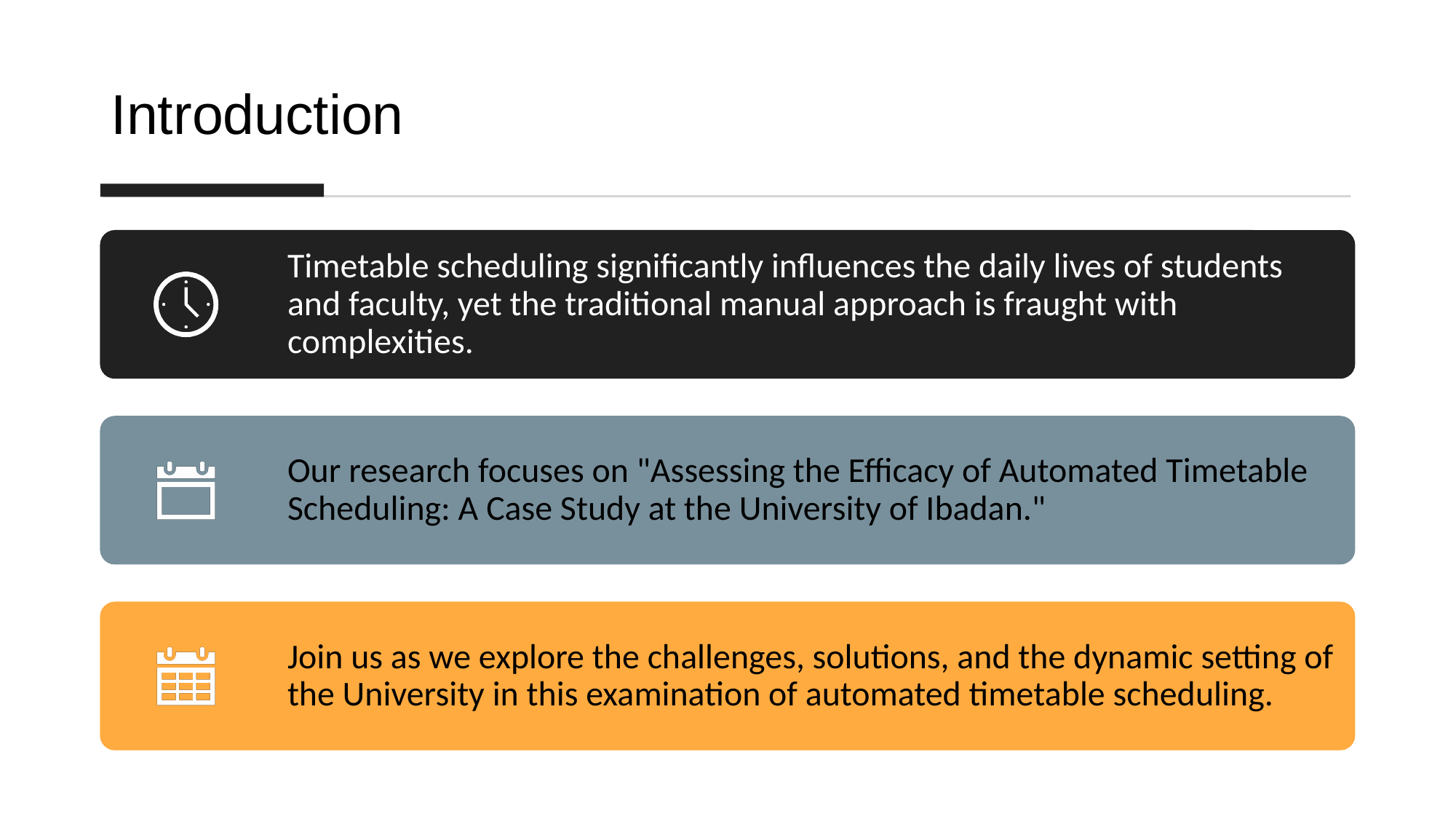

# Introduction

Timetable scheduling significantly influences the daily lives of students and faculty, yet the traditional manual approach is fraught with complexities.

Our research focuses on "Assessing the Efficacy of Automated Timetable Scheduling: A Case Study at the University of Ibadan."

Join us as we explore the challenges, solutions, and the dynamic setting of the University in this examination of automated timetable scheduling.